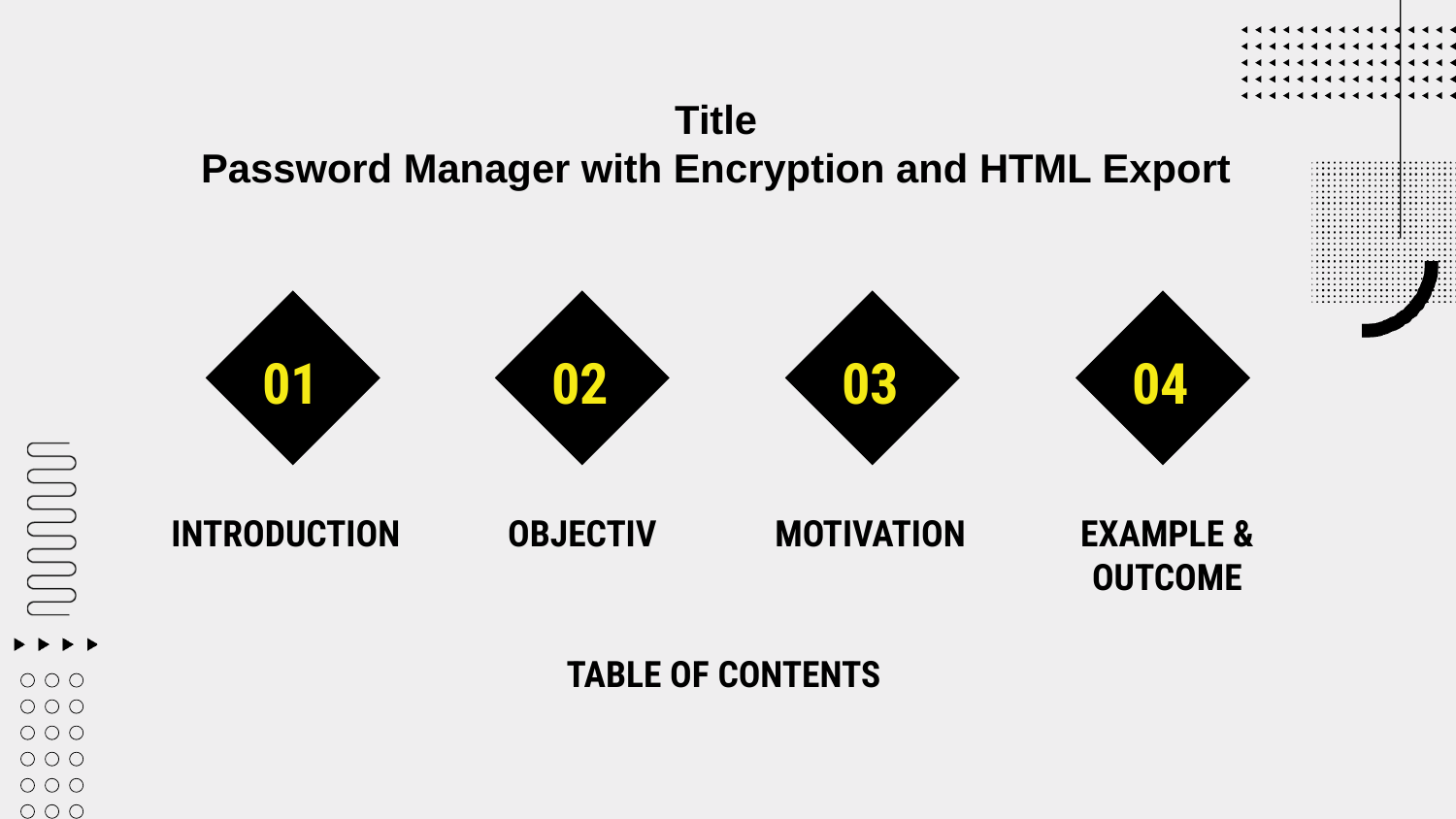

Title
Password Manager with Encryption and HTML Export
01
# 02
03
04
INTRODUCTION
OBJECTIV
MOTIVATION
EXAMPLE & OUTCOME
TABLE OF CONTENTS